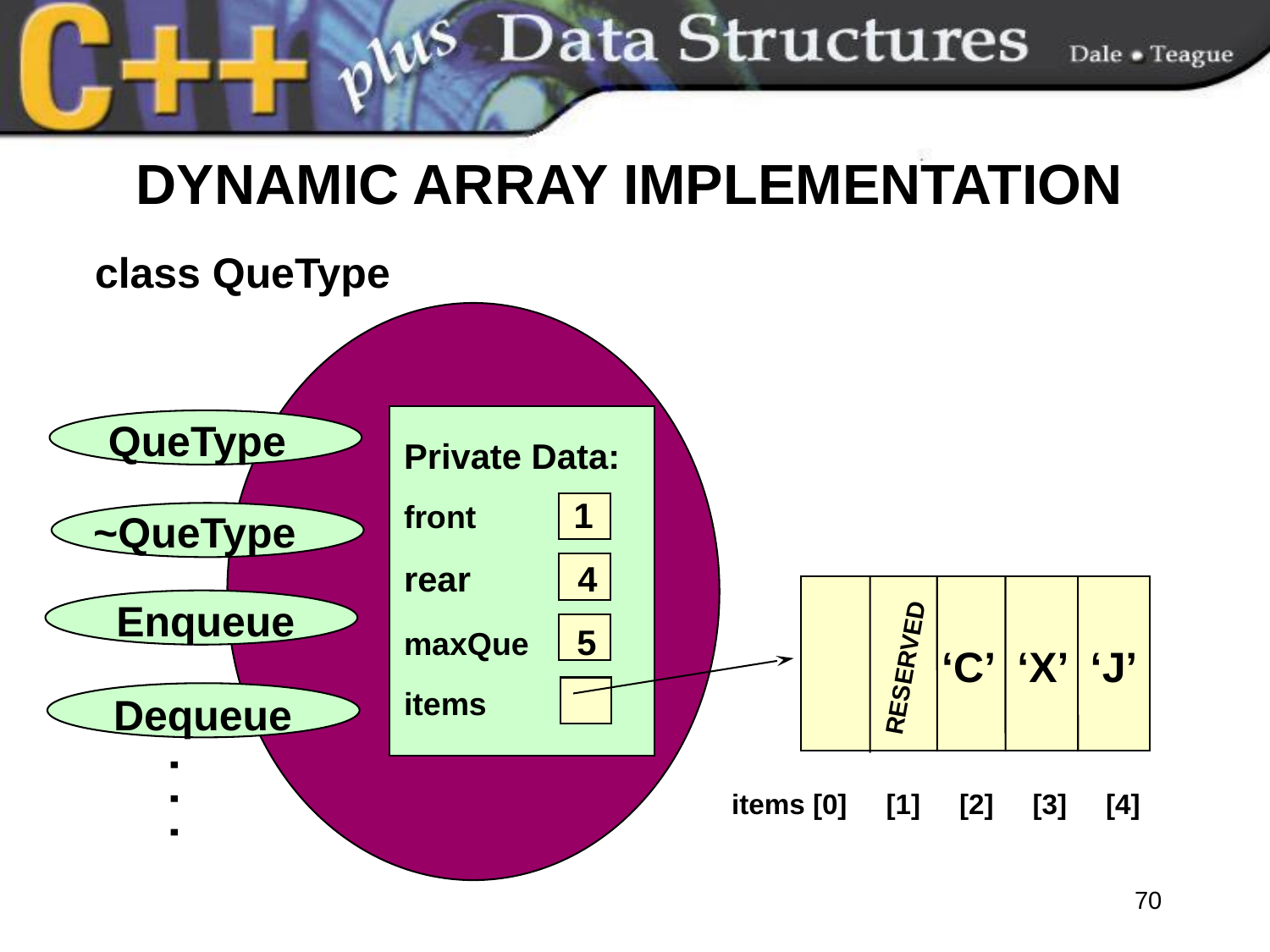

# DYNAMIC ARRAY IMPLEMENTATION
class QueType

QueType

Private Data:

front          1

rear           4

maxQue     5

items

~QueType

Enqueue

‘C’  ‘X’  ‘J’
RESERVED

Dequeue
      .
      .
      .

items [0]     [1]     [2]     [3]     [4]

70